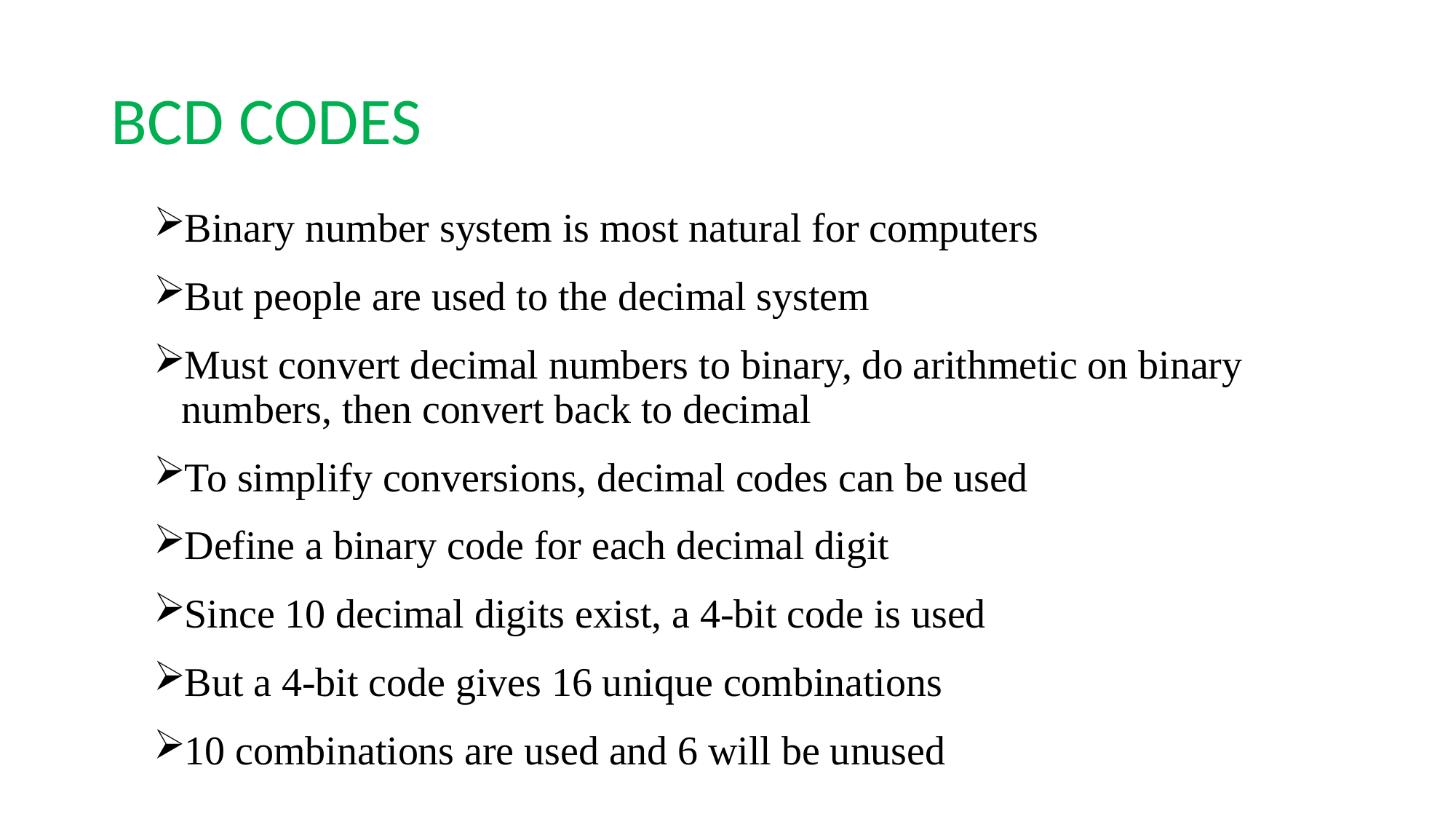

# BCD CODES
Binary number system is most natural for computers
But people are used to the decimal system
Must convert decimal numbers to binary, do arithmetic on binary numbers, then convert back to decimal
To simplify conversions, decimal codes can be used
Define a binary code for each decimal digit
Since 10 decimal digits exist, a 4-bit code is used
But a 4-bit code gives 16 unique combinations
10 combinations are used and 6 will be unused